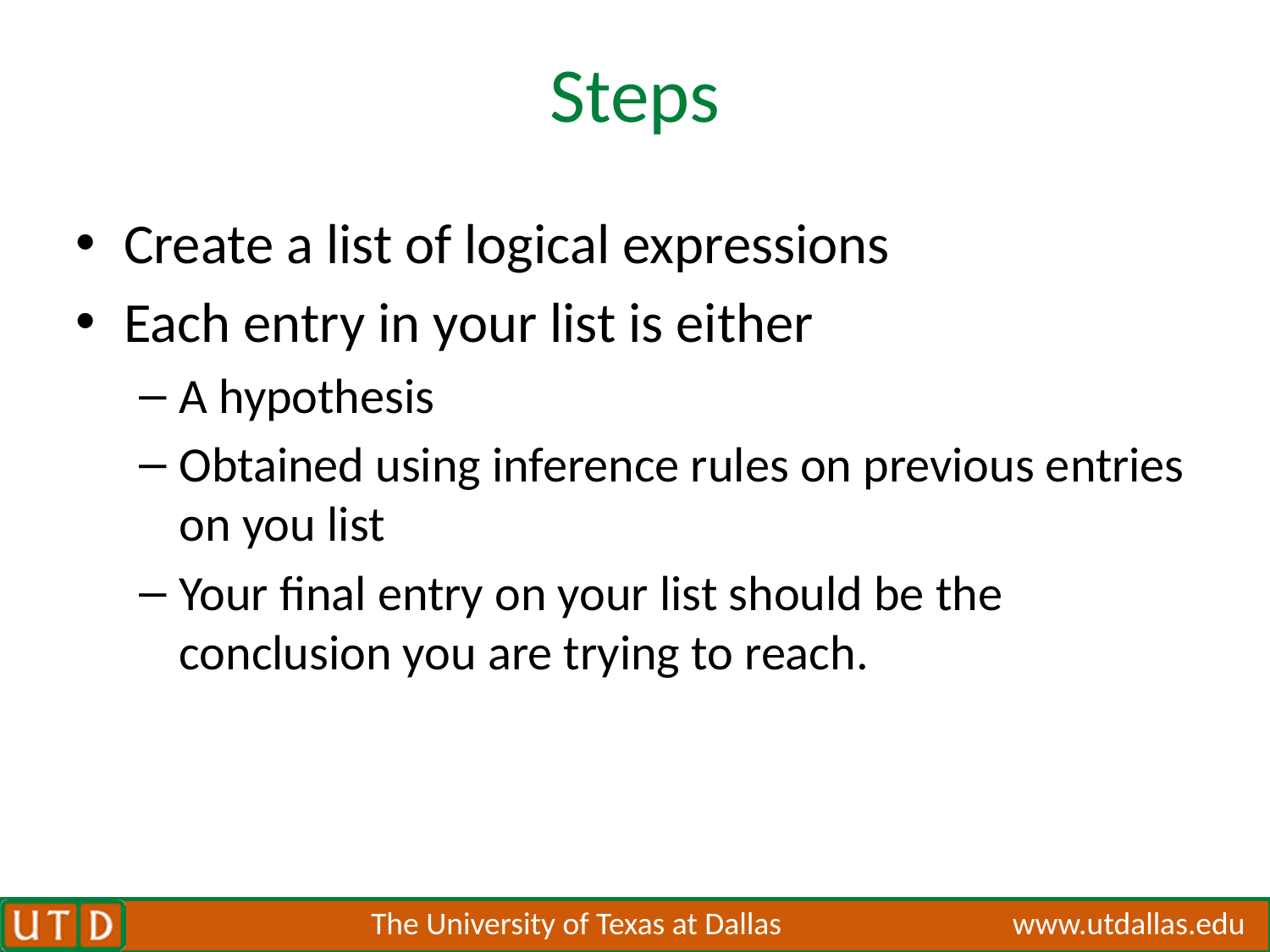

# Steps
Create a list of logical expressions
Each entry in your list is either
A hypothesis
Obtained using inference rules on previous entries on you list
Your final entry on your list should be the conclusion you are trying to reach.